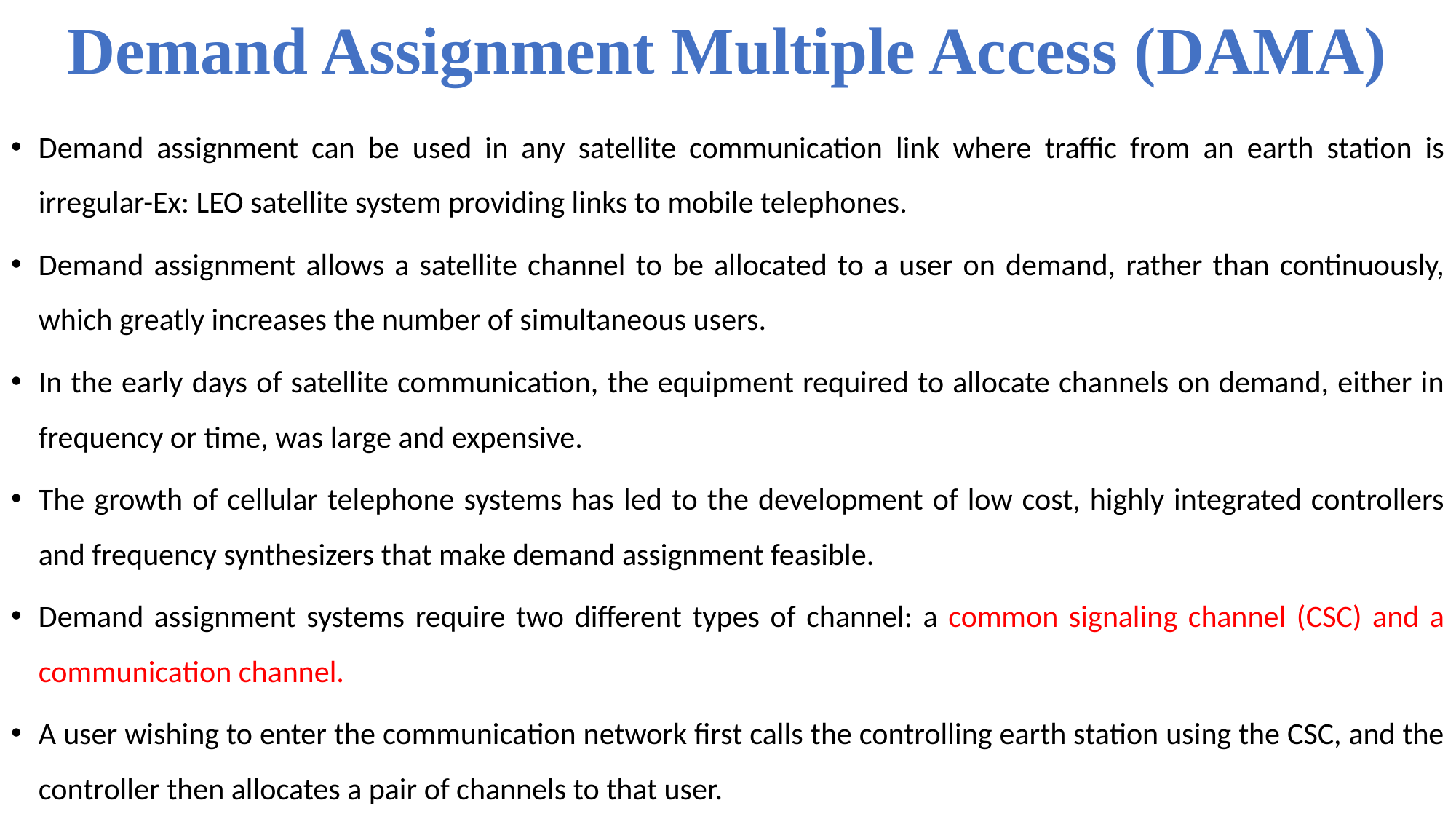

# Demand Assignment Multiple Access (DAMA)
Demand assignment can be used in any satellite communication link where traffic from an earth station is irregular-Ex: LEO satellite system providing links to mobile telephones.
Demand assignment allows a satellite channel to be allocated to a user on demand, rather than continuously, which greatly increases the number of simultaneous users.
In the early days of satellite communication, the equipment required to allocate channels on demand, either in frequency or time, was large and expensive.
The growth of cellular telephone systems has led to the development of low cost, highly integrated controllers and frequency synthesizers that make demand assignment feasible.
Demand assignment systems require two different types of channel: a common signaling channel (CSC) and a communication channel.
A user wishing to enter the communication network first calls the controlling earth station using the CSC, and the controller then allocates a pair of channels to that user.